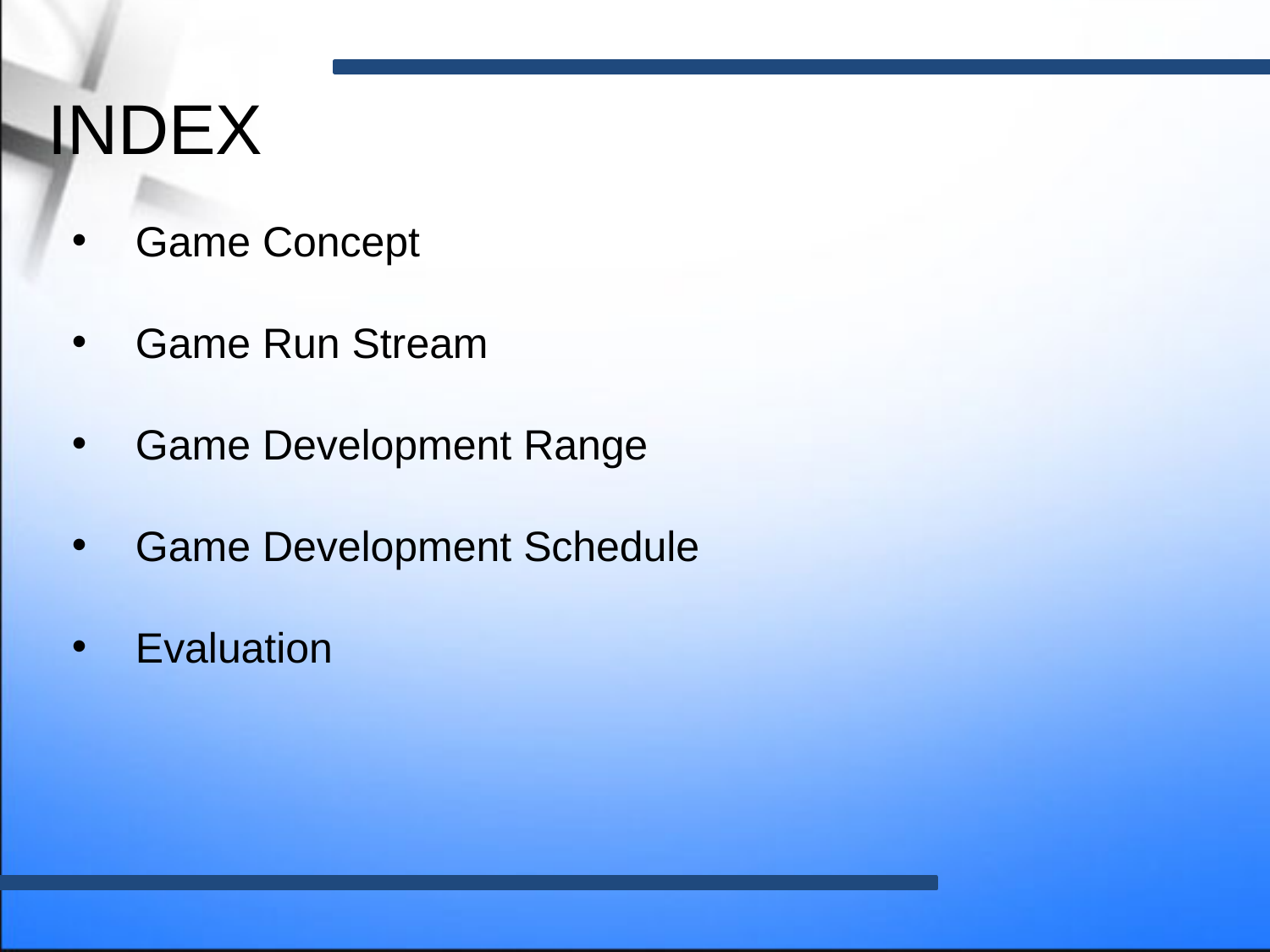

INDEX
Game Concept

Game Run Stream

Game Development Range

Game Development Schedule

Evaluation